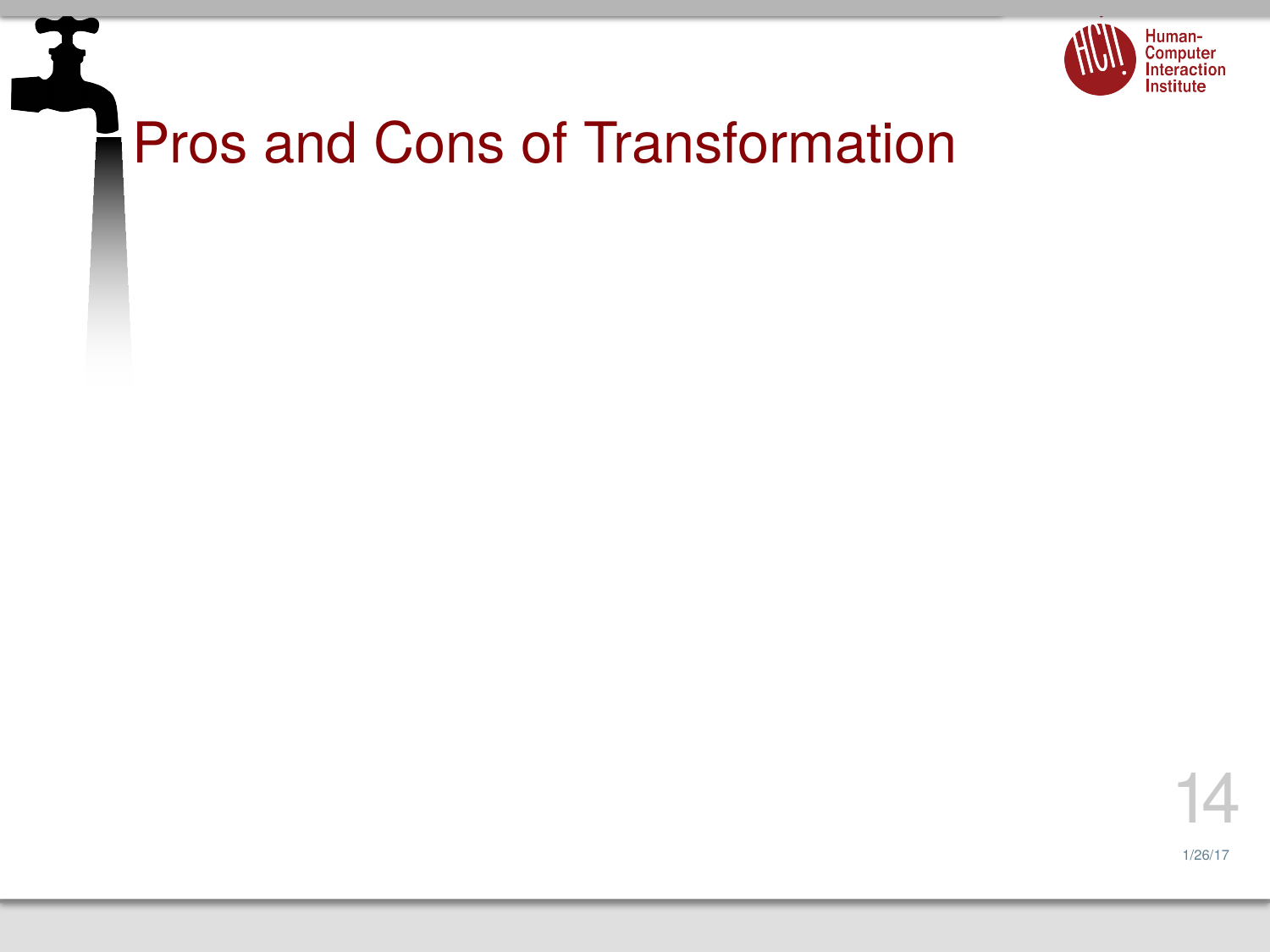

# Pros and Cons of Transformation

14
1/26/17